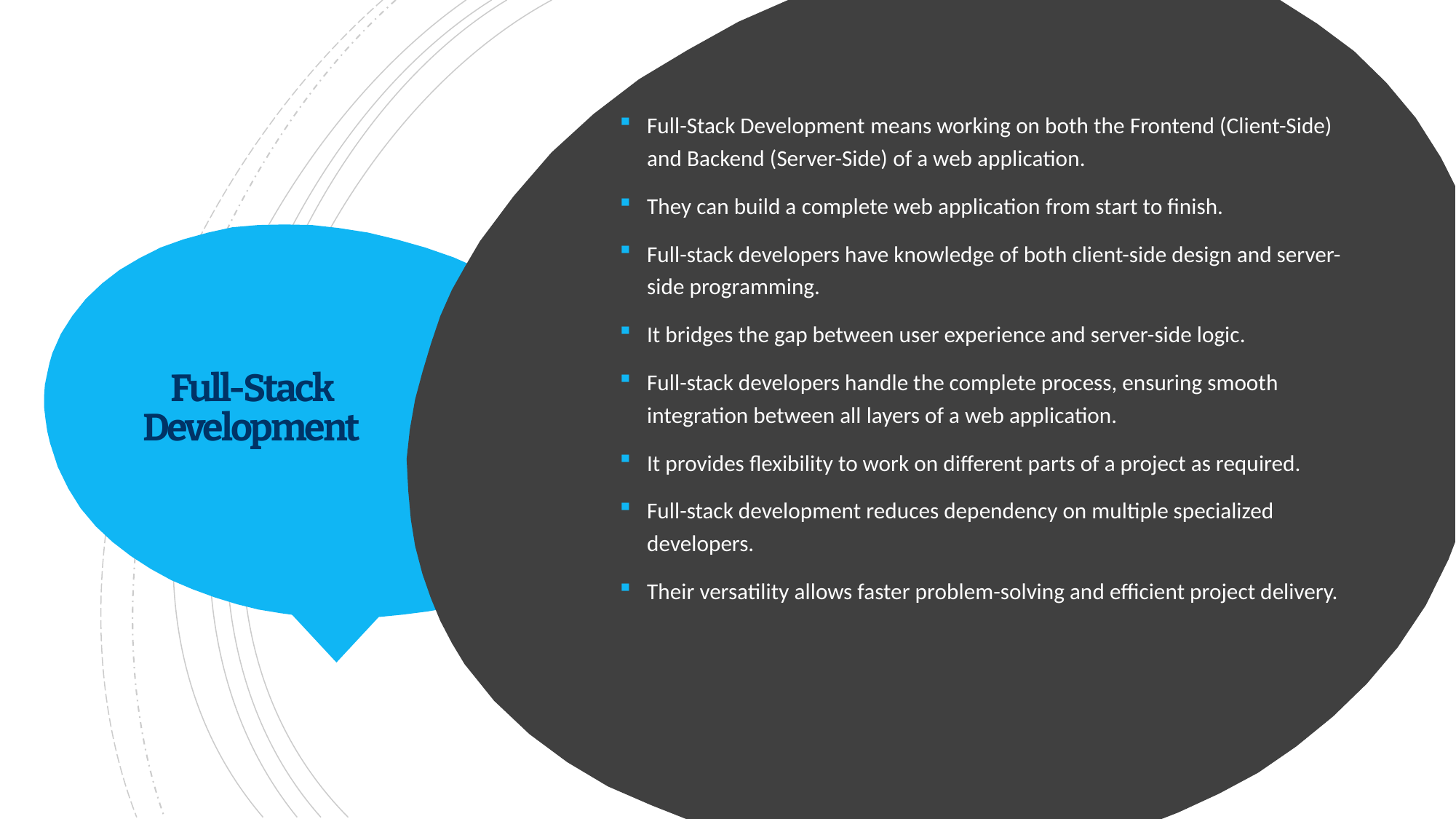

Full-Stack Development means working on both the Frontend (Client-Side) and Backend (Server-Side) of a web application.
They can build a complete web application from start to finish.
Full-stack developers have knowledge of both client-side design and server-side programming.
It bridges the gap between user experience and server-side logic.
Full-stack developers handle the complete process, ensuring smooth integration between all layers of a web application.
It provides flexibility to work on different parts of a project as required.
Full-stack development reduces dependency on multiple specialized developers.
Their versatility allows faster problem-solving and efficient project delivery.
# Full-Stack Development